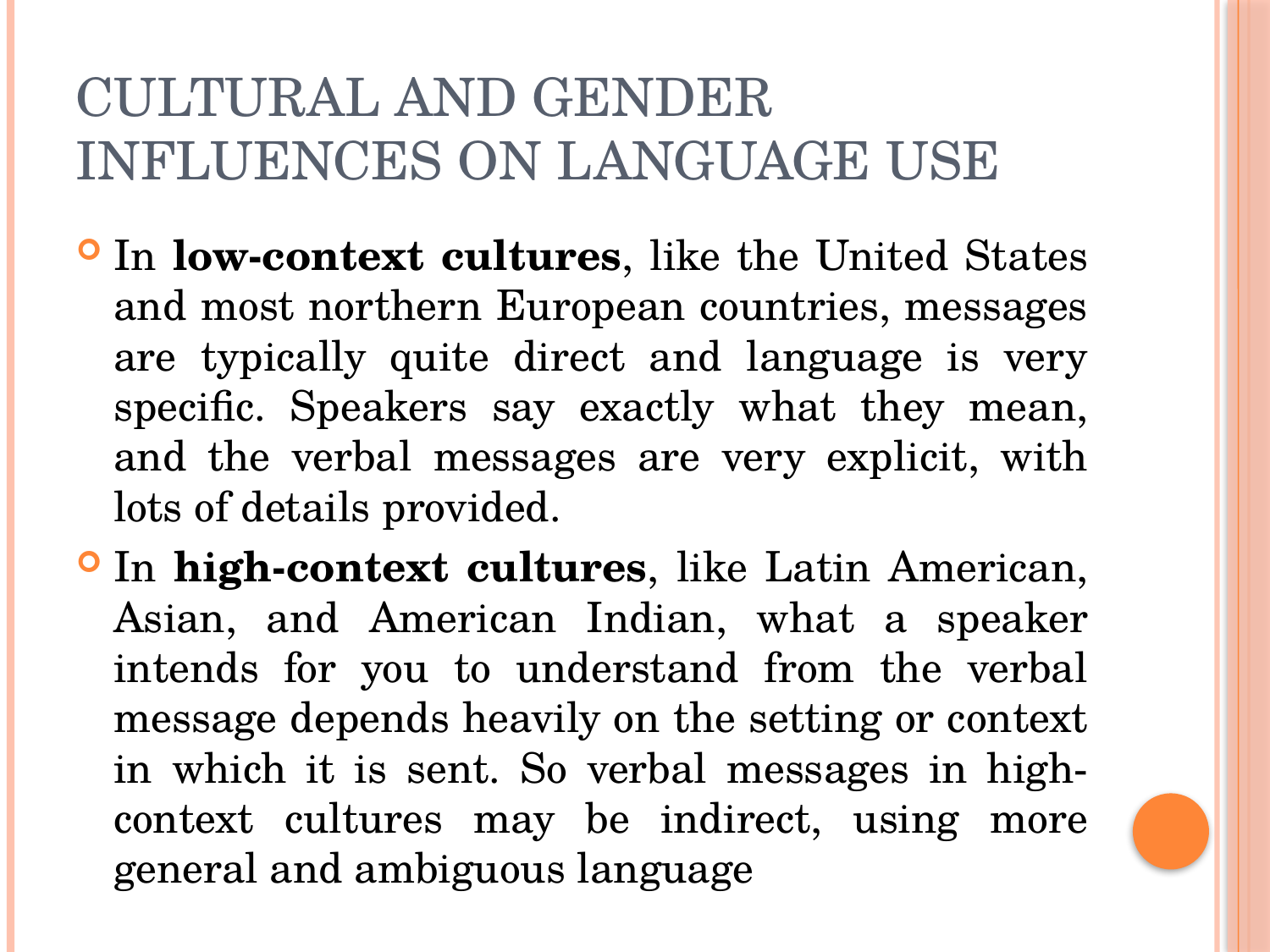

# Cultural and Gender Influences on Language Use
In low-context cultures, like the United States and most northern European countries, messages are typically quite direct and language is very specific. Speakers say exactly what they mean, and the verbal messages are very explicit, with lots of details provided.
In high-context cultures, like Latin American, Asian, and American Indian, what a speaker intends for you to understand from the verbal message depends heavily on the setting or context in which it is sent. So verbal messages in high-context cultures may be indirect, using more general and ambiguous language